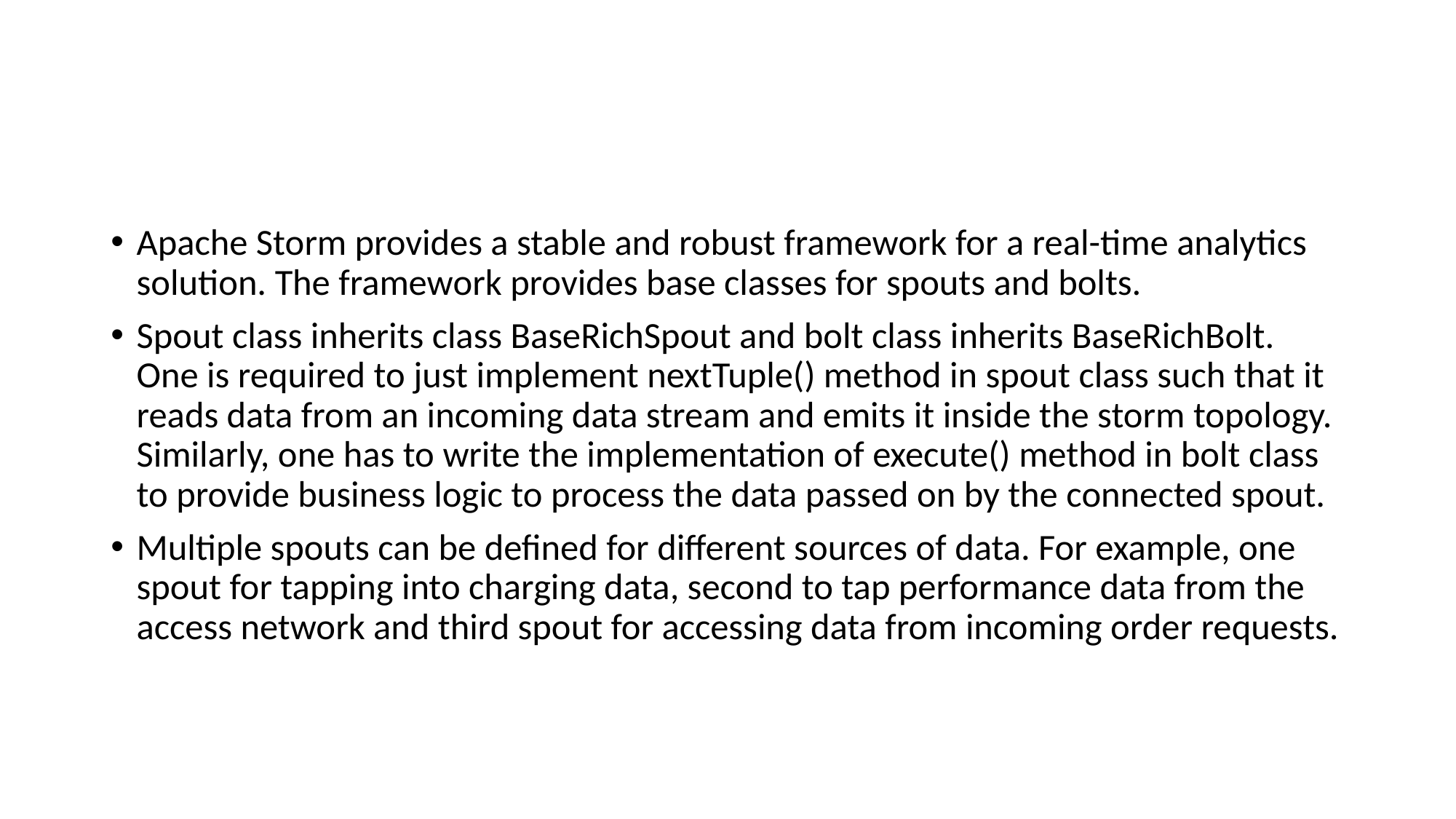

#
Apache Storm provides a stable and robust framework for a real-time analytics solution. The framework provides base classes for spouts and bolts.
Spout class inherits class BaseRichSpout and bolt class inherits BaseRichBolt. One is required to just implement nextTuple() method in spout class such that it reads data from an incoming data stream and emits it inside the storm topology. Similarly, one has to write the implementation of execute() method in bolt class to provide business logic to process the data passed on by the connected spout.
Multiple spouts can be defined for different sources of data. For example, one spout for tapping into charging data, second to tap performance data from the access network and third spout for accessing data from incoming order requests.